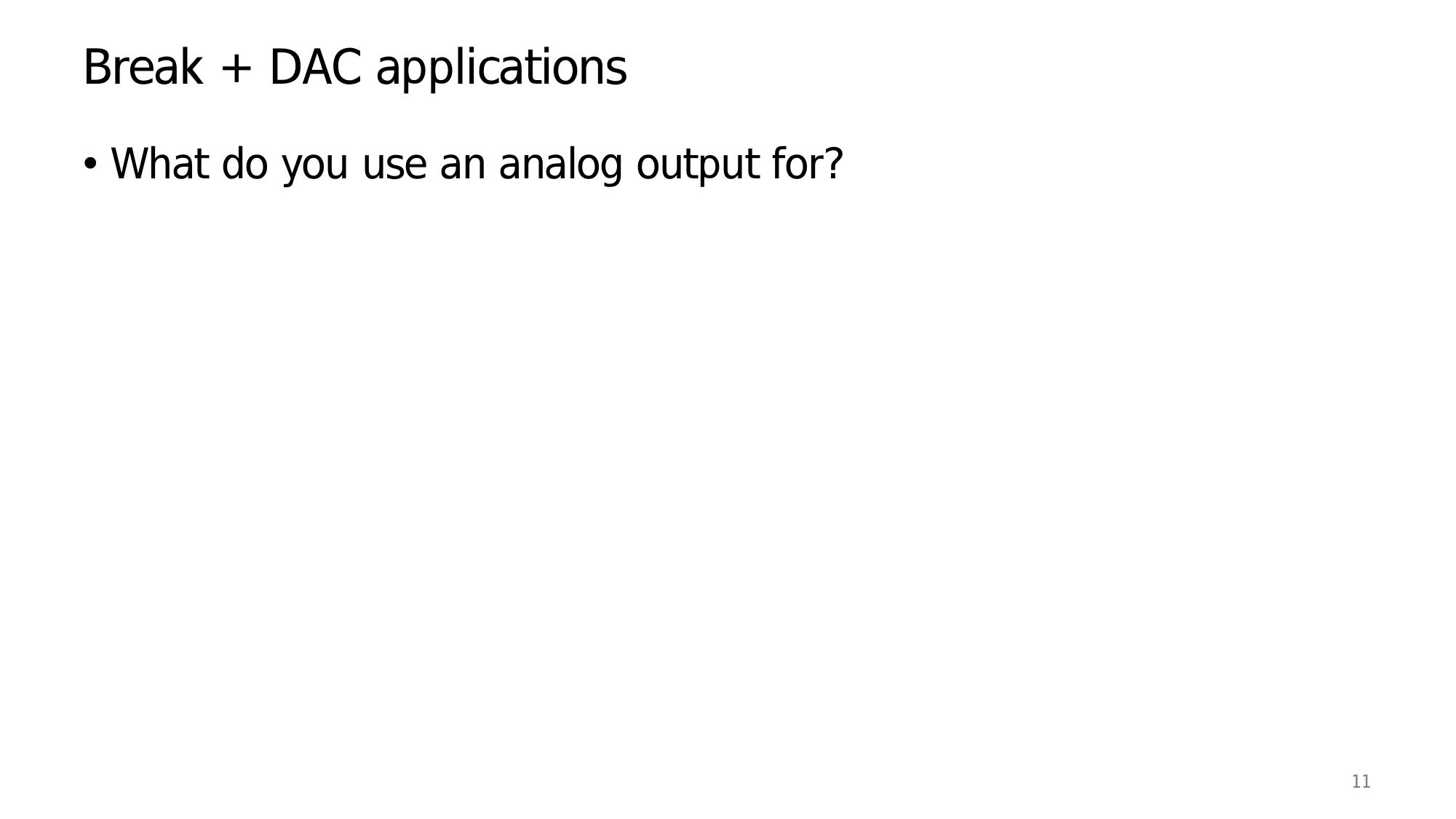

# Break + DAC applications
What do you use an analog output for?
11